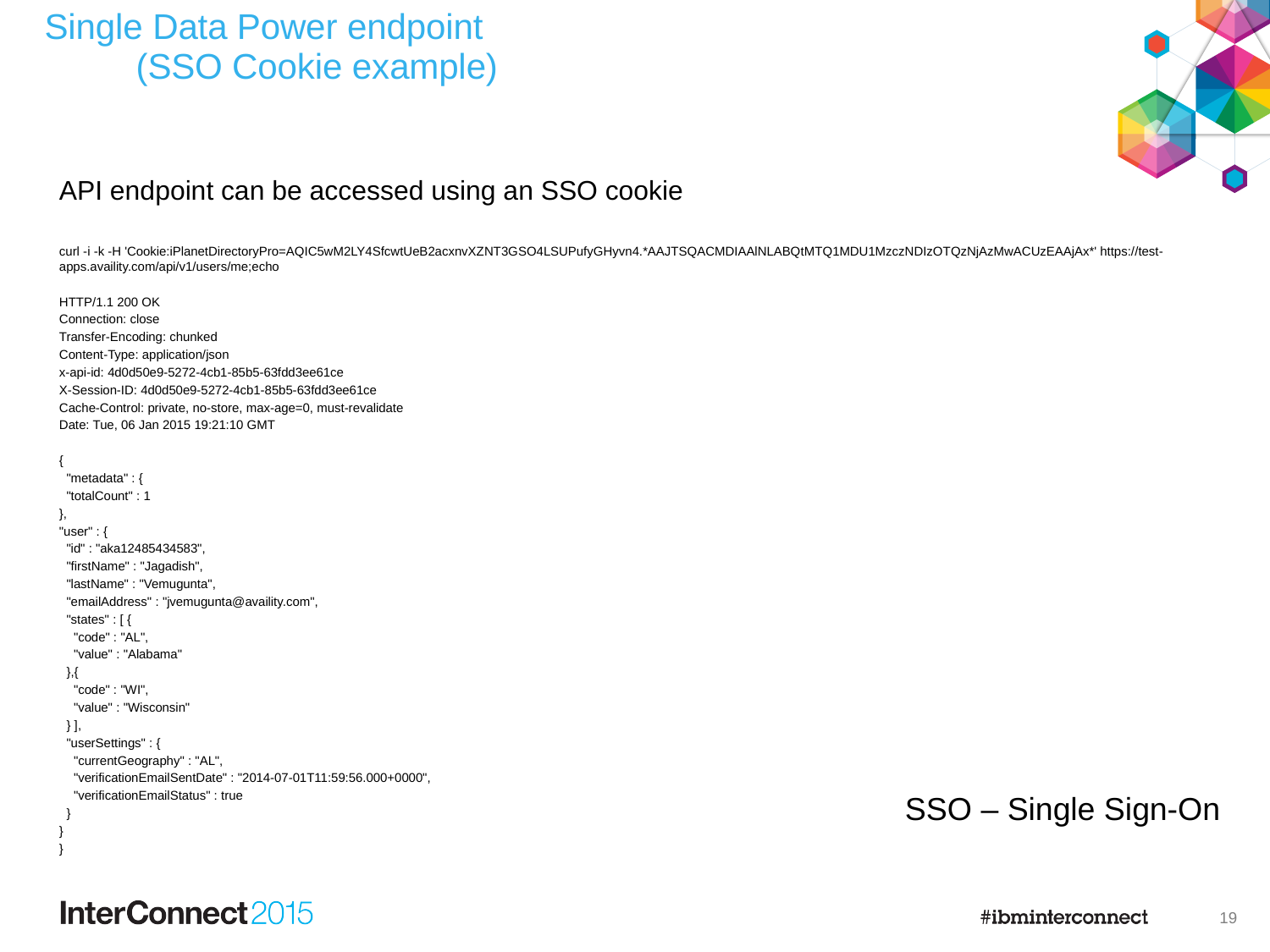

# Single Data Power endpoint (SSO Cookie example)

API endpoint can be accessed using an SSO cookie

curl -i -k -H 'Cookie:iPlanetDirectoryPro=AQIC5wM2LY4SfcwtUeB2acxnvXZNT3GSO4LSUPufyGHyvn4.*AAJTSQACMDIAAlNLABQtMTQ1MDU1MzczNDIzOTQzNjAzMwACUzEAAjAx*' https://test-apps.availity.com/api/v1/users/me;echo

HTTP/1.1 200 OK
Connection: close
Transfer-Encoding: chunked
Content-Type: application/json
x-api-id: 4d0d50e9-5272-4cb1-85b5-63fdd3ee61ce
X-Session-ID: 4d0d50e9-5272-4cb1-85b5-63fdd3ee61ce
Cache-Control: private, no-store, max-age=0, must-revalidate
Date: Tue, 06 Jan 2015 19:21:10 GMT

{
  "metadata" : {
  "totalCount" : 1
},
"user" : {
  "id" : "aka12485434583",
  "firstName" : "Jagadish",
  "lastName" : "Vemugunta",
  "emailAddress" : "jvemugunta@availity.com",
  "states" : [ {
    "code" : "AL",
    "value" : "Alabama"
  },{
    "code" : "WI",
    "value" : "Wisconsin"
  } ],
  "userSettings" : {
    "currentGeography" : "AL",
    "verificationEmailSentDate" : "2014-07-01T11:59:56.000+0000",
    "verificationEmailStatus" : true
  }
}
}

SSO – Single Sign-On
19